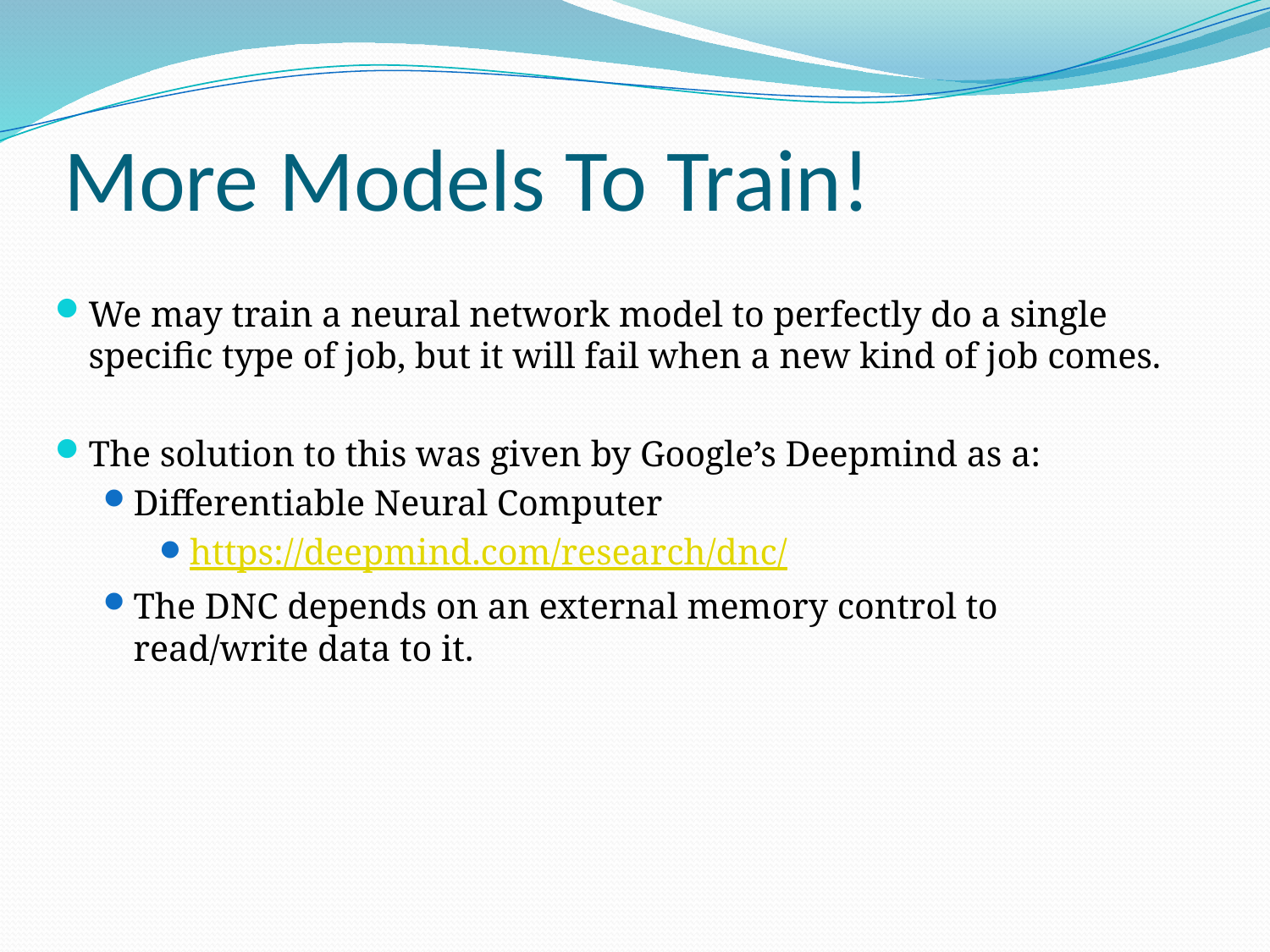

More Models To Train!
We may train a neural network model to perfectly do a single specific type of job, but it will fail when a new kind of job comes.

The solution to this was given by Google’s Deepmind as a:
Differentiable Neural Computer
https://deepmind.com/research/dnc/
The DNC depends on an external memory control to read/write data to it.